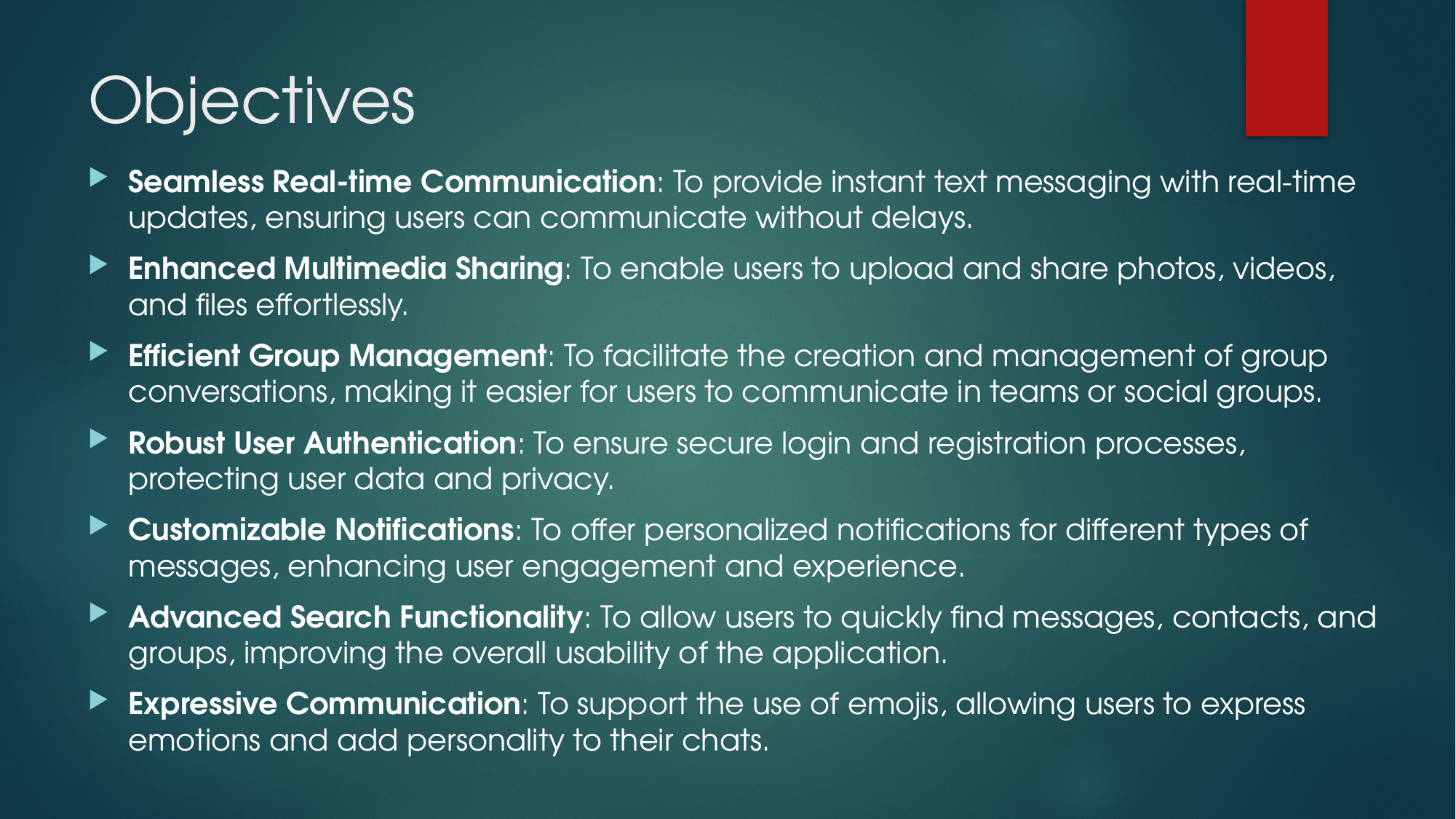

# Objectives
Seamless Real-time Communication: To provide instant text messaging with real-time updates, ensuring users can communicate without delays.
Enhanced Multimedia Sharing: To enable users to upload and share photos, videos, and files effortlessly.
Efficient Group Management: To facilitate the creation and management of group conversations, making it easier for users to communicate in teams or social groups.
Robust User Authentication: To ensure secure login and registration processes, protecting user data and privacy.
Customizable Notifications: To offer personalized notifications for different types of messages, enhancing user engagement and experience.
Advanced Search Functionality: To allow users to quickly find messages, contacts, and groups, improving the overall usability of the application.
Expressive Communication: To support the use of emojis, allowing users to express emotions and add personality to their chats.